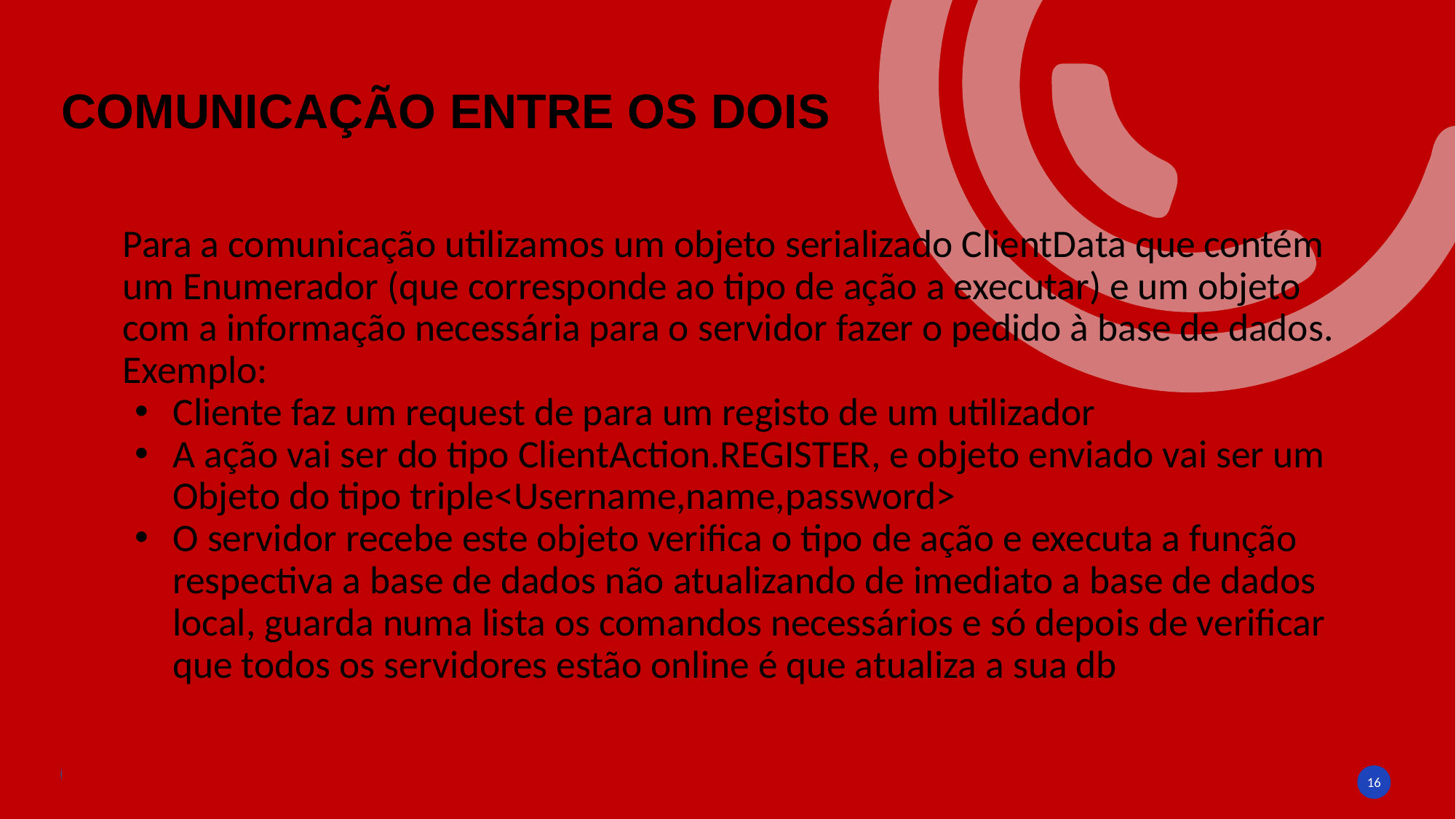

# COMUNICAÇÃO ENTRE OS DOIS
Para a comunicação utilizamos um objeto serializado ClientData que contém um Enumerador (que corresponde ao tipo de ação a executar) e um objeto com a informação necessária para o servidor fazer o pedido à base de dados.
Exemplo:
Cliente faz um request de para um registo de um utilizador
A ação vai ser do tipo ClientAction.REGISTER, e objeto enviado vai ser um Objeto do tipo triple<Username,name,password>
O servidor recebe este objeto verifica o tipo de ação e executa a função respectiva a base de dados não atualizando de imediato a base de dados local, guarda numa lista os comandos necessários e só depois de verificar que todos os servidores estão online é que atualiza a sua db

16